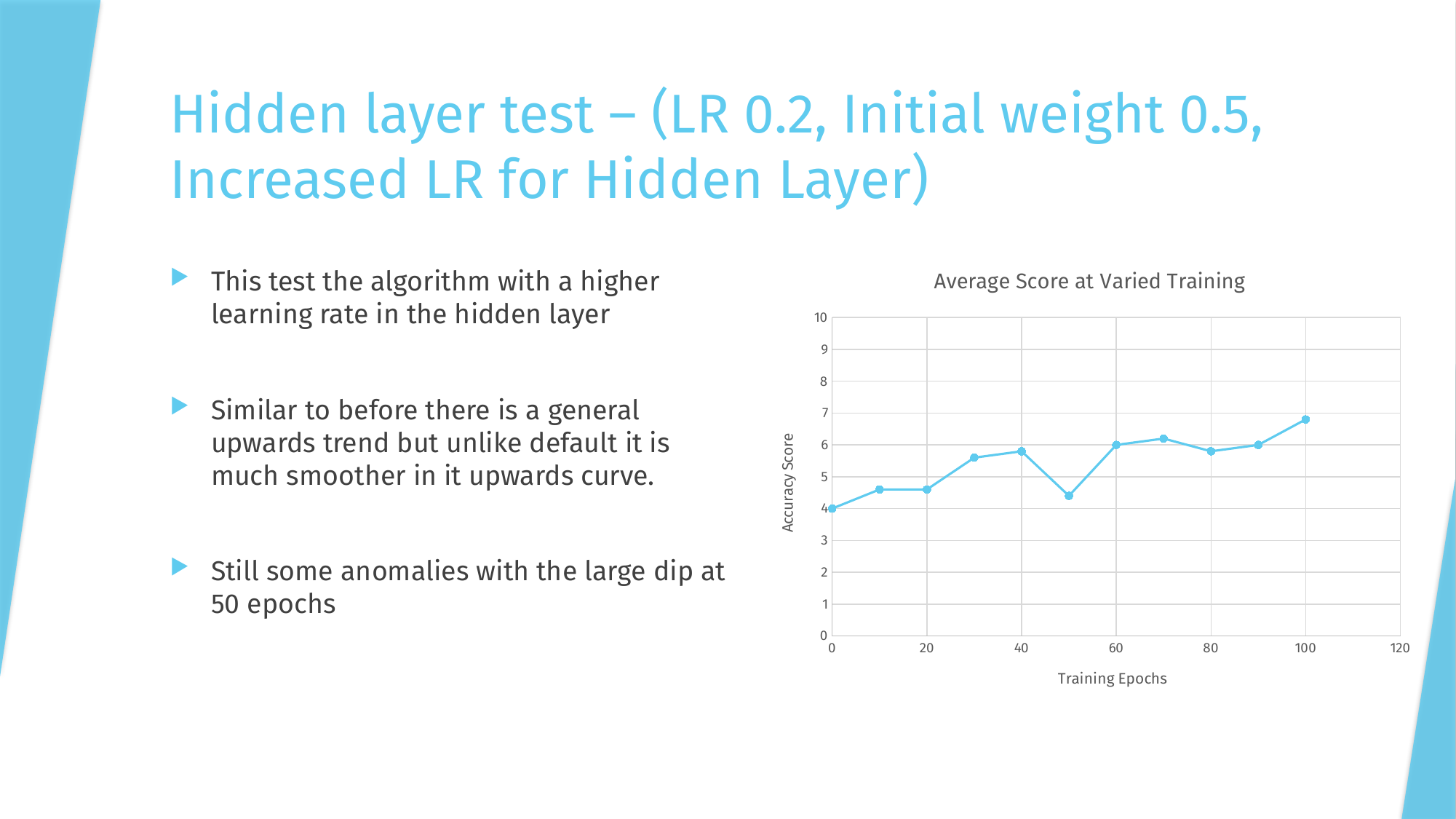

# Hidden layer test – (LR 0.2, Initial weight 0.5, Increased LR for Hidden Layer)

### Chart: Average Score at Varied Training

| Category | Average |
|---|---|
This test the algorithm with a higher learning rate in the hidden layer

Similar to before there is a general upwards trend but unlike default it is much smoother in it upwards curve.

Still some anomalies with the large dip at 50 epochs